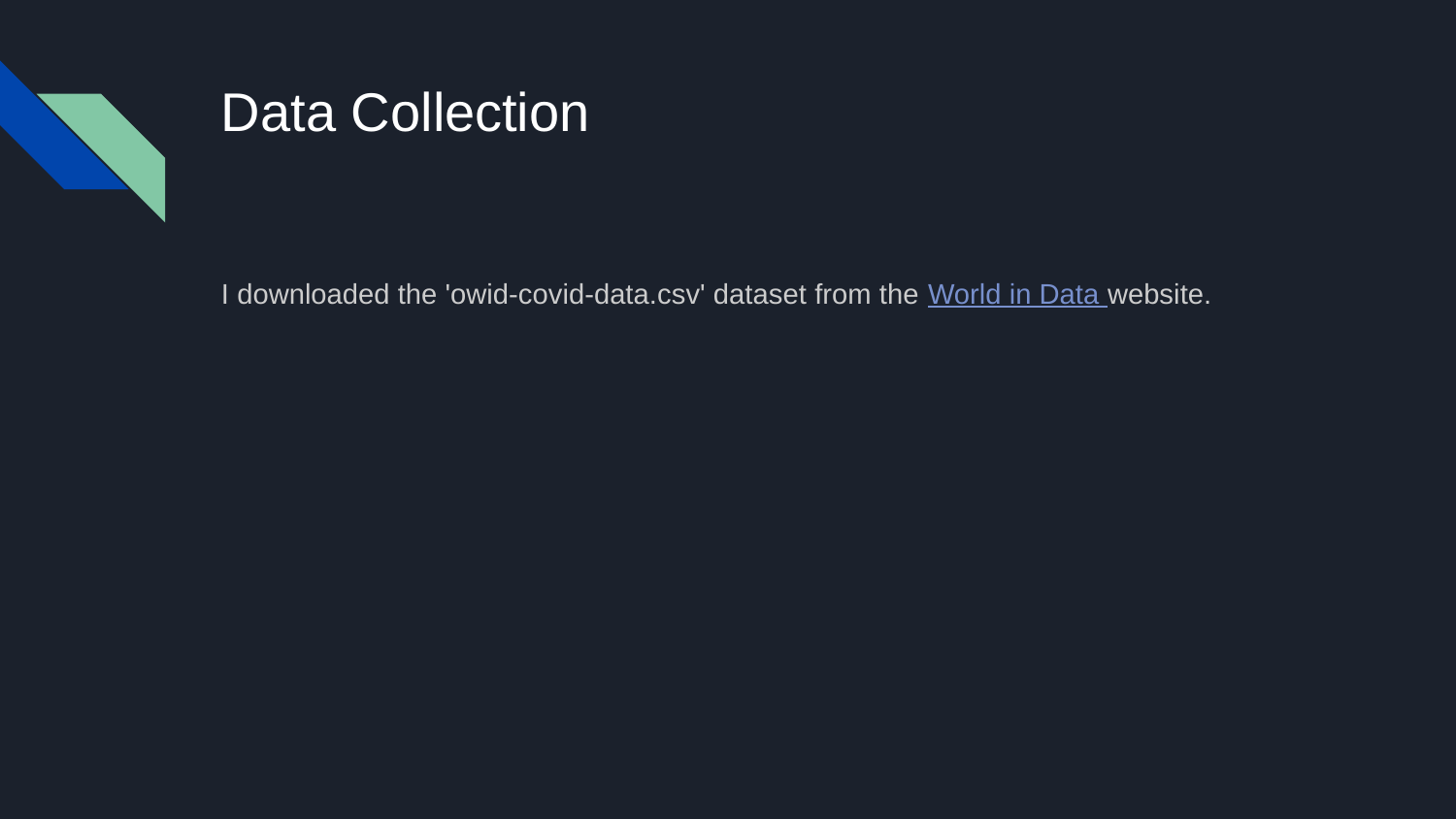

# Data Collection

I downloaded the 'owid-covid-data.csv' dataset from the World in Data website.